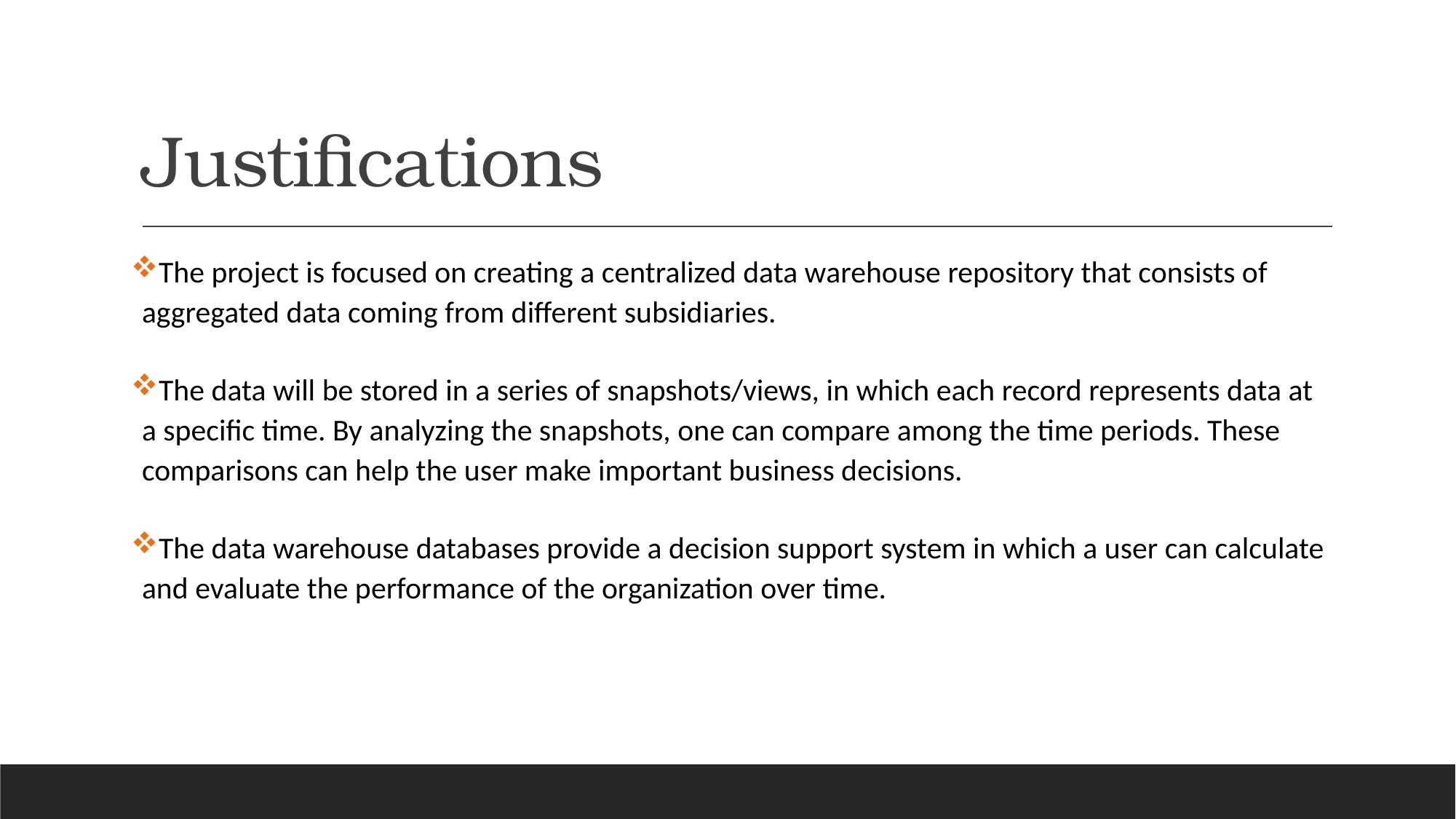

# Justifications
The project is focused on creating a centralized data warehouse repository that consists of aggregated data coming from different subsidiaries.

The data will be stored in a series of snapshots/views, in which each record represents data at a specific time. By analyzing the snapshots, one can compare among the time periods. These comparisons can help the user make important business decisions.

The data warehouse databases provide a decision support system in which a user can calculate and evaluate the performance of the organization over time.